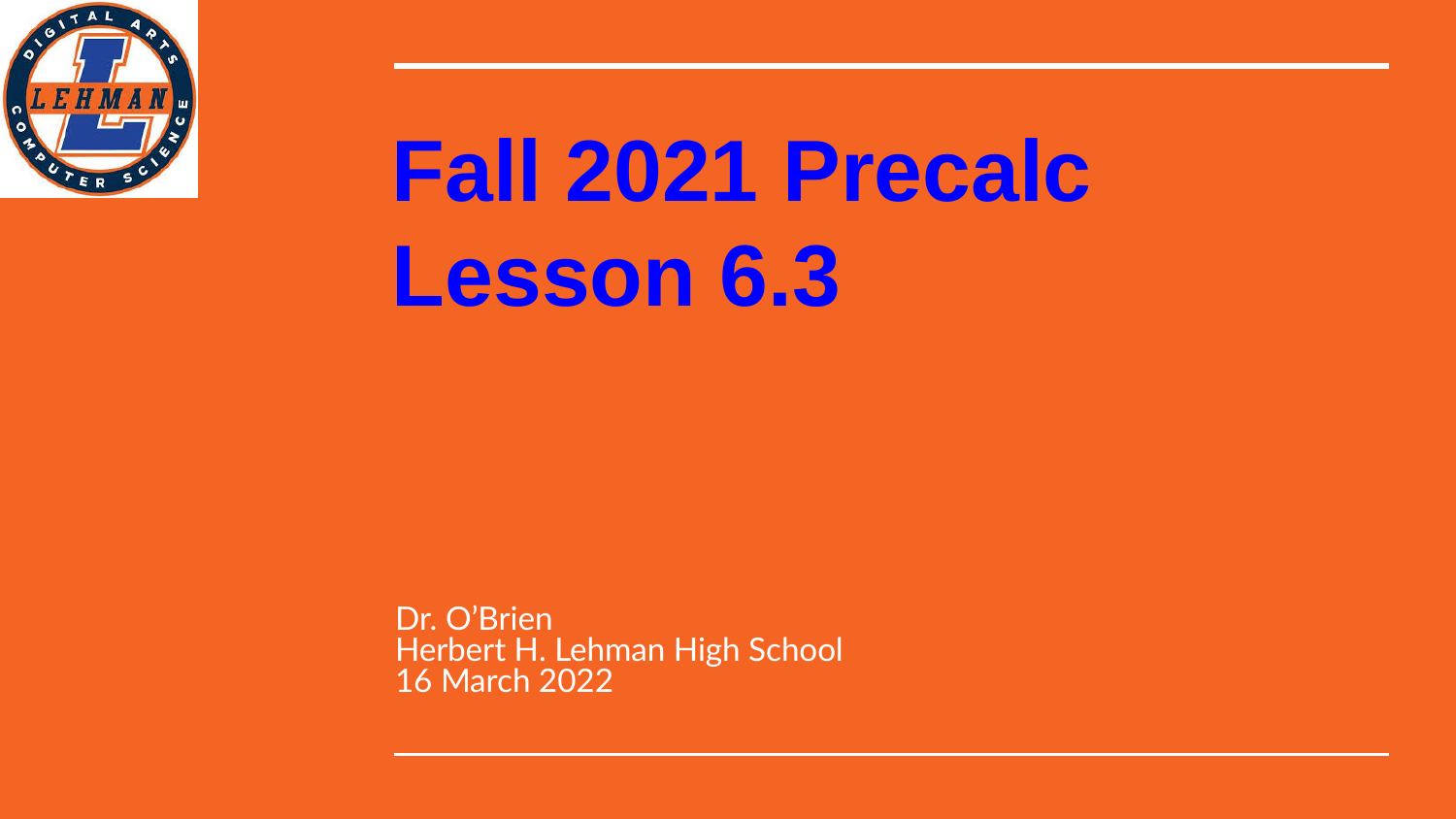

# Fall 2021 Precalc
Lesson 6.3
Dr. O’Brien
Herbert H. Lehman High School
16 March 2022